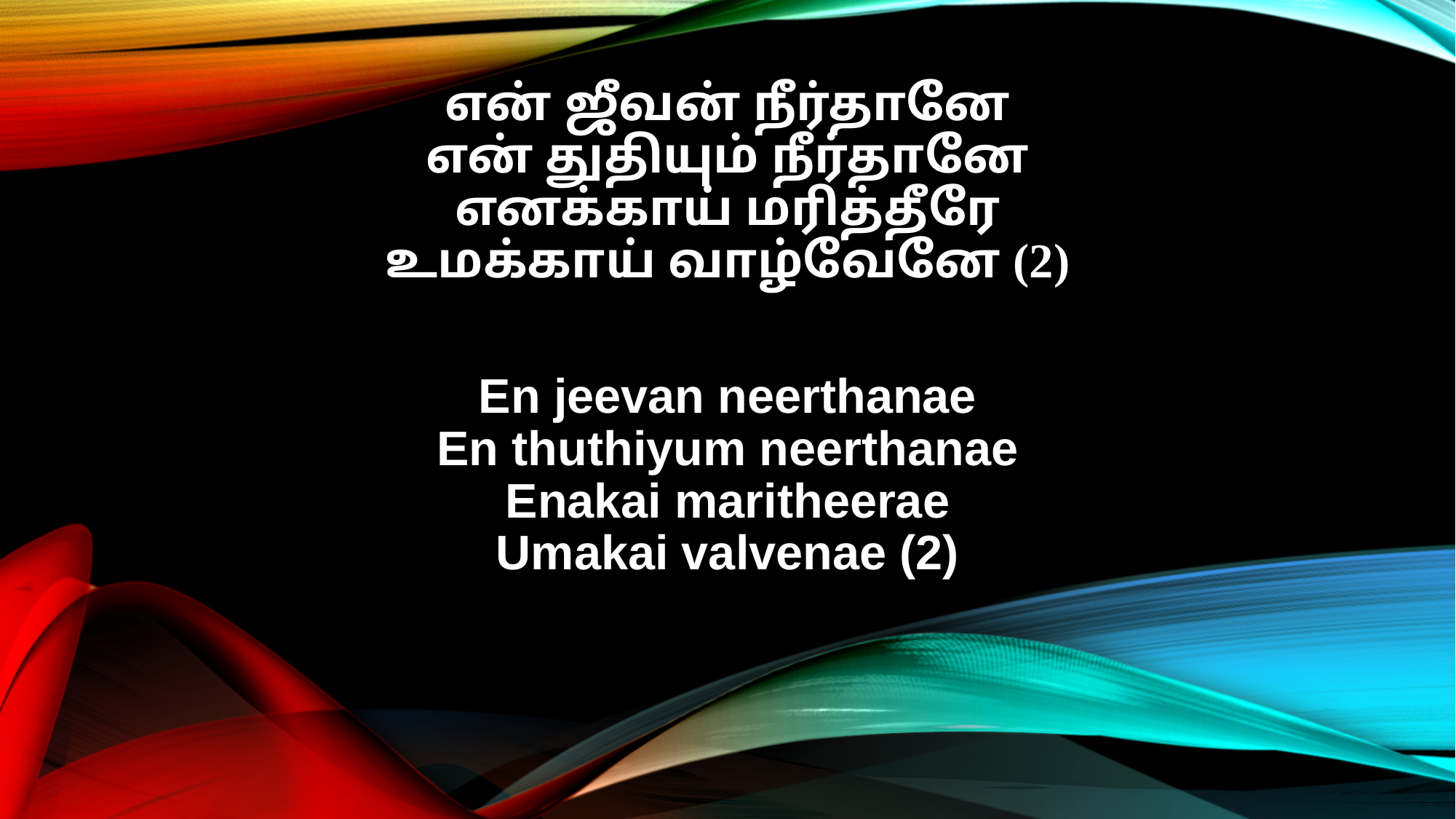

என் ஜீவன் நீர்தானே
என் துதியும் நீர்தானே
எனக்காய் மரித்தீரே
உமக்காய் வாழ்வேனே (2)

En jeevan neerthanae
En thuthiyum neerthanae
Enakai maritheerae
Umakai valvenae (2)